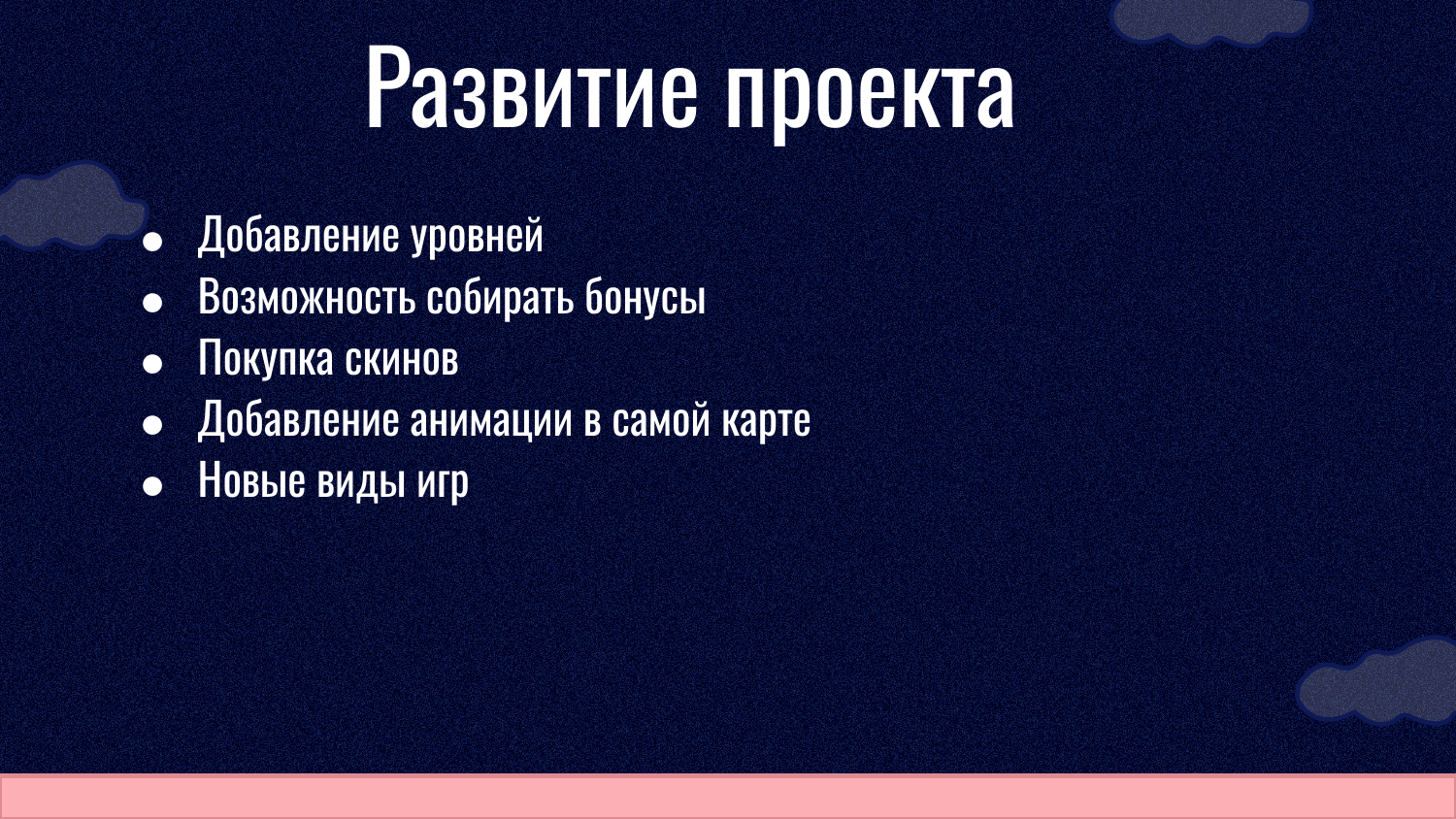

# Развитие проекта
Добавление уровней
Возможность собирать бонусы
Покупка скинов
Добавление анимации в самой карте
Новые виды игр